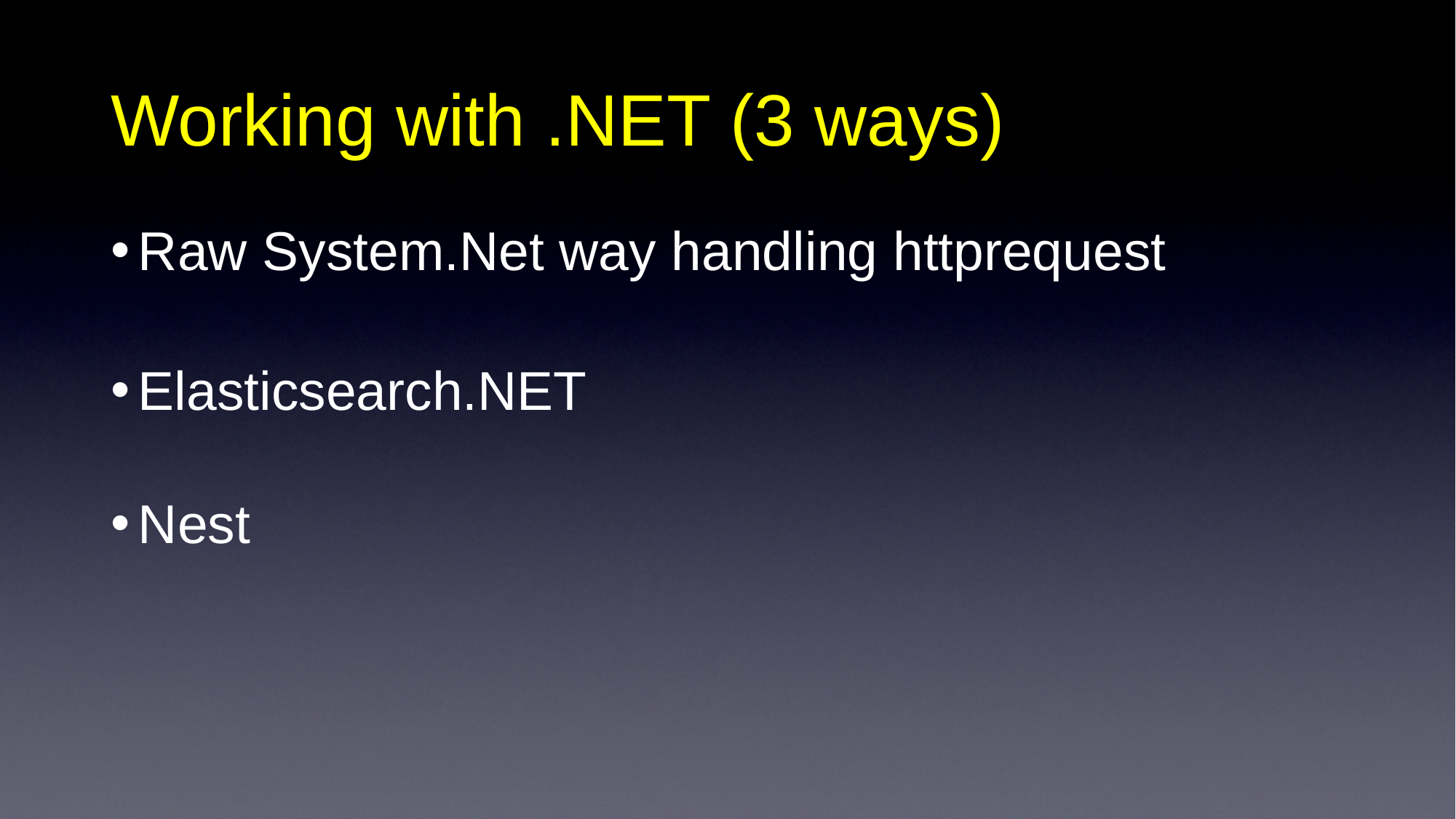

# Working with .NET (3 ways)
Raw System.Net way handling httprequest
Elasticsearch.NET
Nest